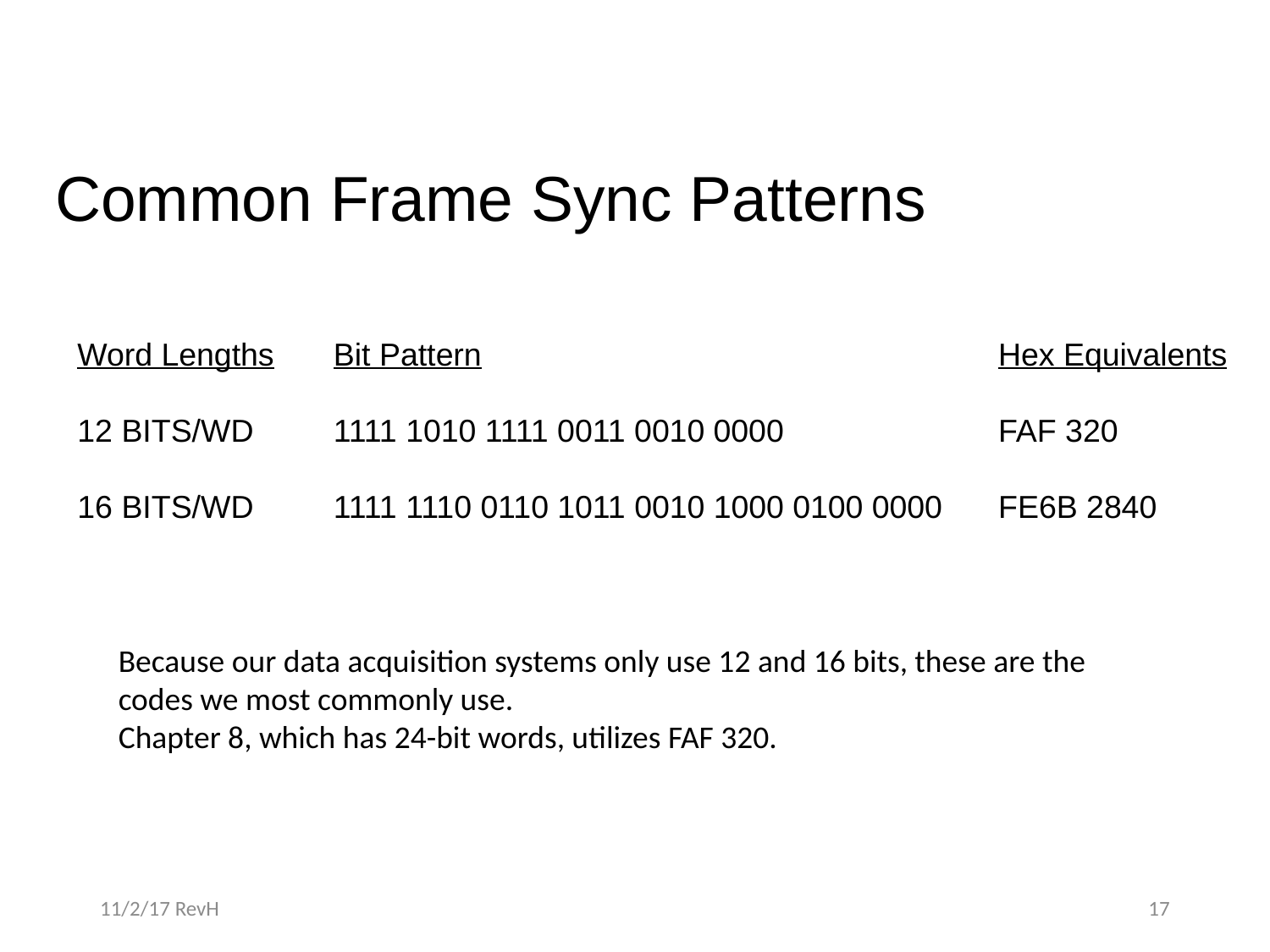

# Common Frame Sync Patterns
Word Lengths

12 BITS/WD

16 BITS/WD
Bit Pattern

1111 1010 1111 0011 0010 0000

1111 1110 0110 1011 0010 1000 0100 0000
Hex Equivalents

FAF 320

FE6B 2840
Because our data acquisition systems only use 12 and 16 bits, these are the codes we most commonly use.
Chapter 8, which has 24-bit words, utilizes FAF 320.
11/2/17 RevH
17